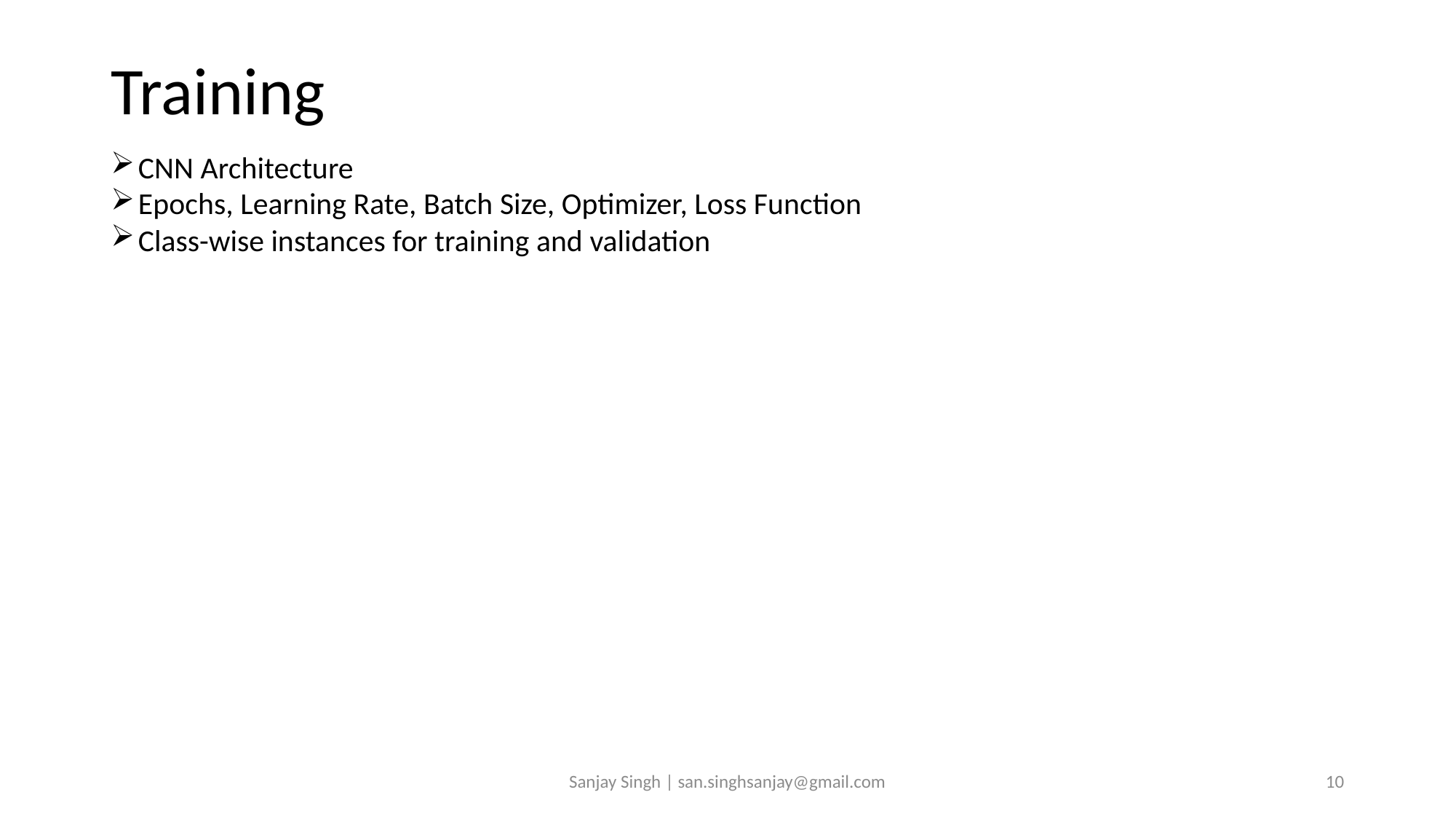

# Training
CNN Architecture
Epochs, Learning Rate, Batch Size, Optimizer, Loss Function
Class-wise instances for training and validation

Sanjay Singh | san.singhsanjay@gmail.com
10